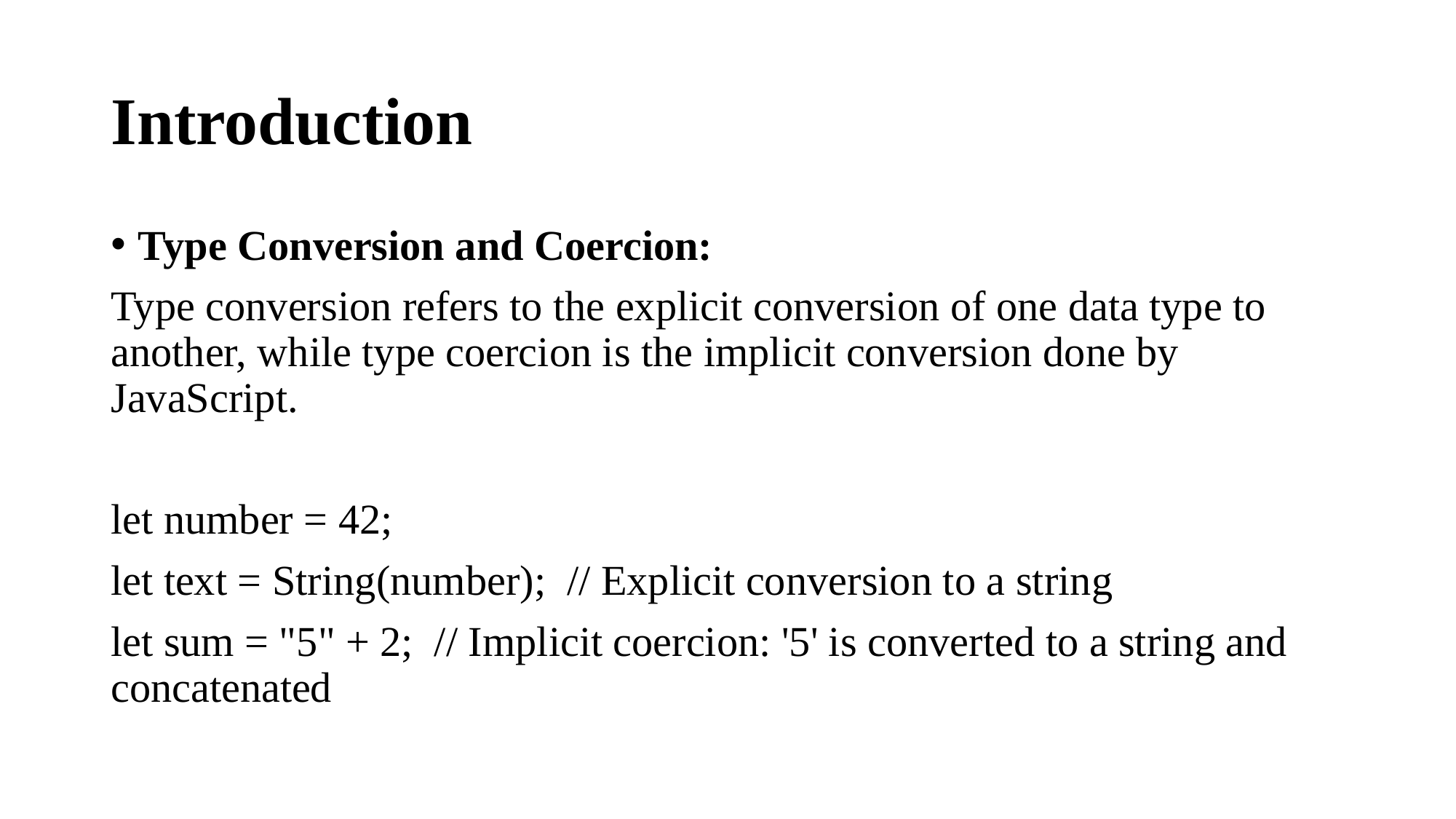

# Introduction
Type Conversion and Coercion:
Type conversion refers to the explicit conversion of one data type to another, while type coercion is the implicit conversion done by JavaScript.

let number = 42;
let text = String(number);  // Explicit conversion to a string
let sum = "5" + 2;  // Implicit coercion: '5' is converted to a string and concatenated